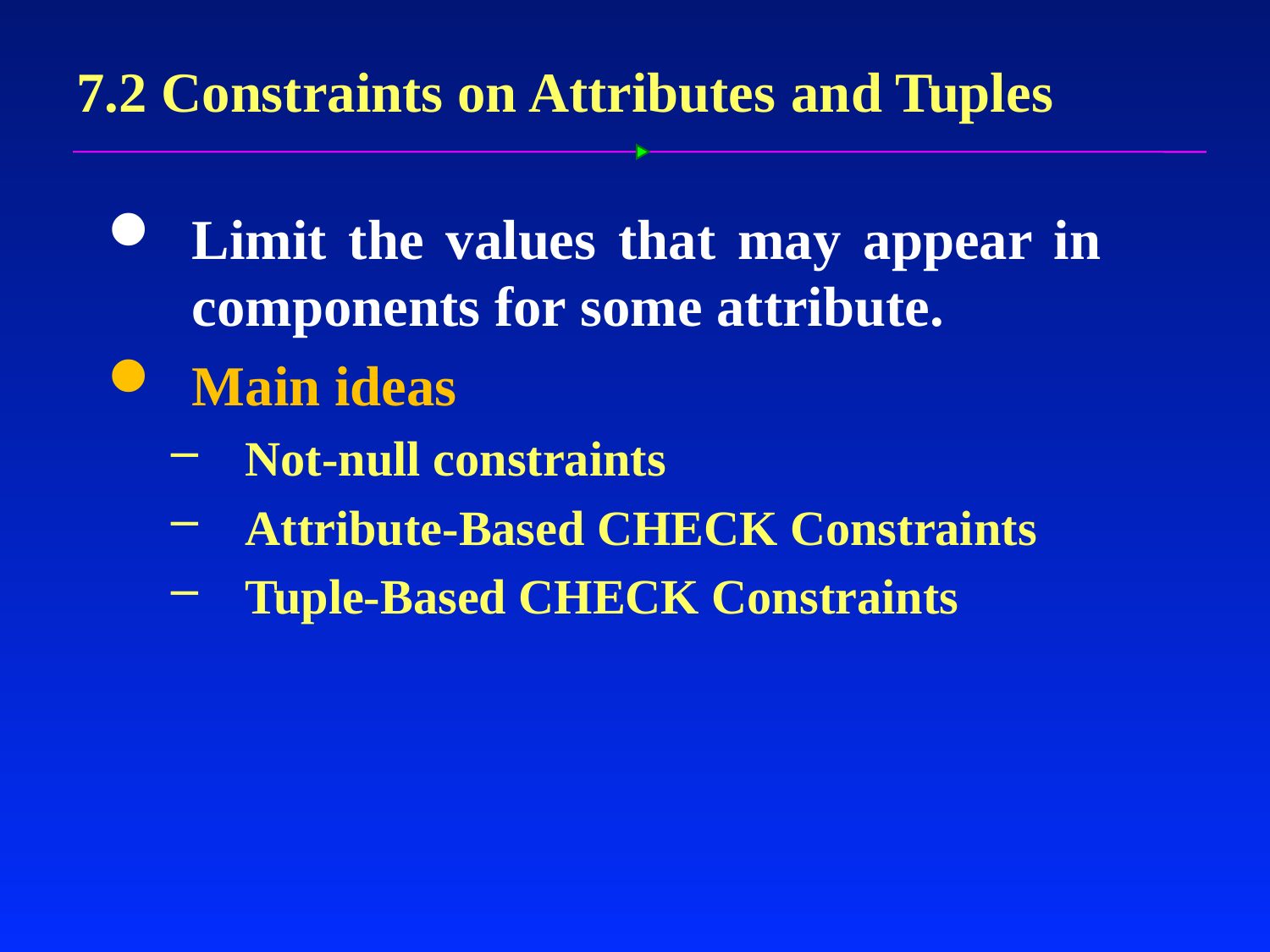

# 7.2 Constraints on Attributes and Tuples

Limit the values that may appear in components for some attribute.
Main ideas
Not-null constraints
Attribute-Based CHECK Constraints
Tuple-Based CHECK Constraints